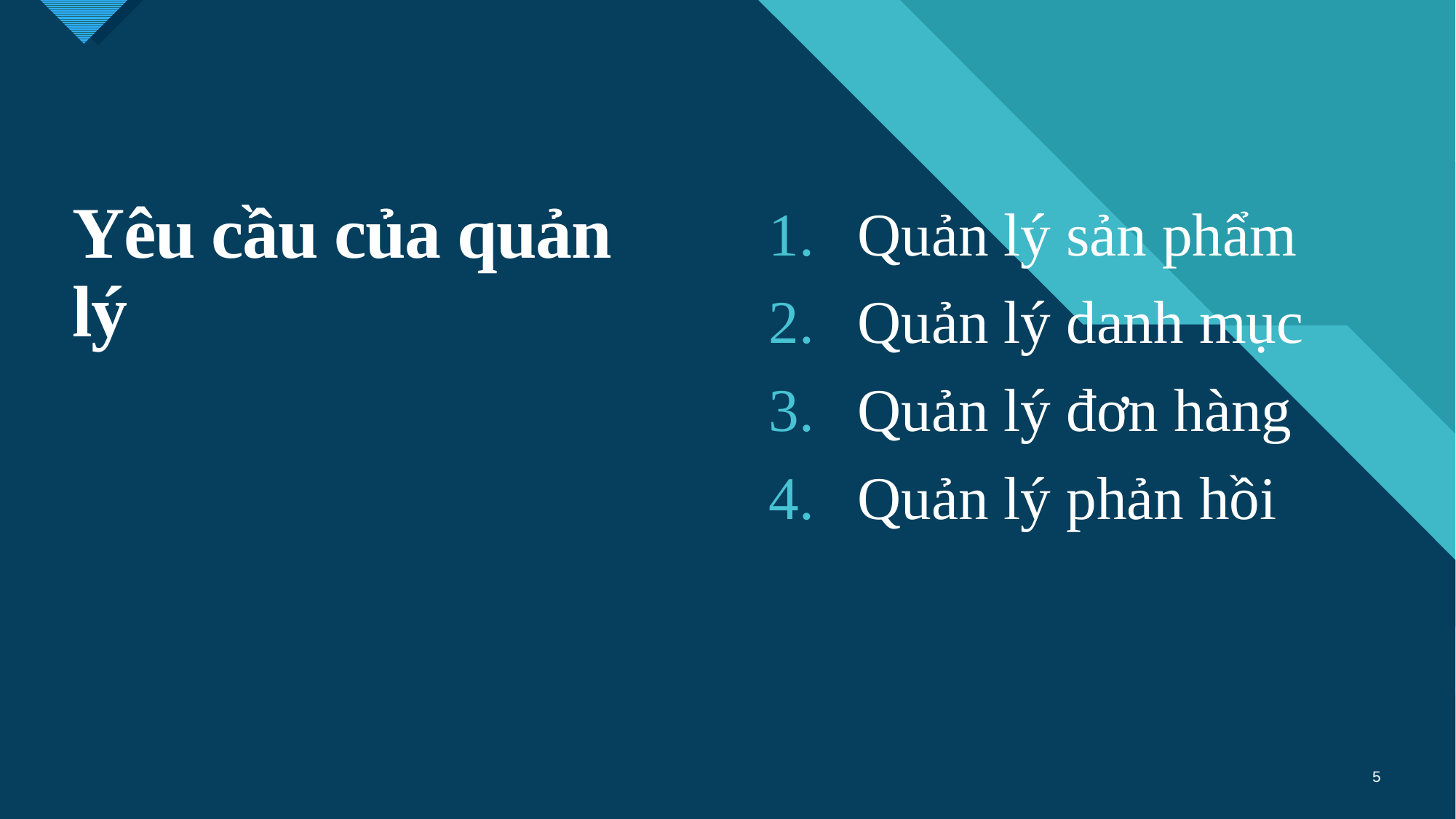

# Yêu cầu của quản lý
Quản lý sản phẩm
Quản lý danh mục
Quản lý đơn hàng
Quản lý phản hồi
5